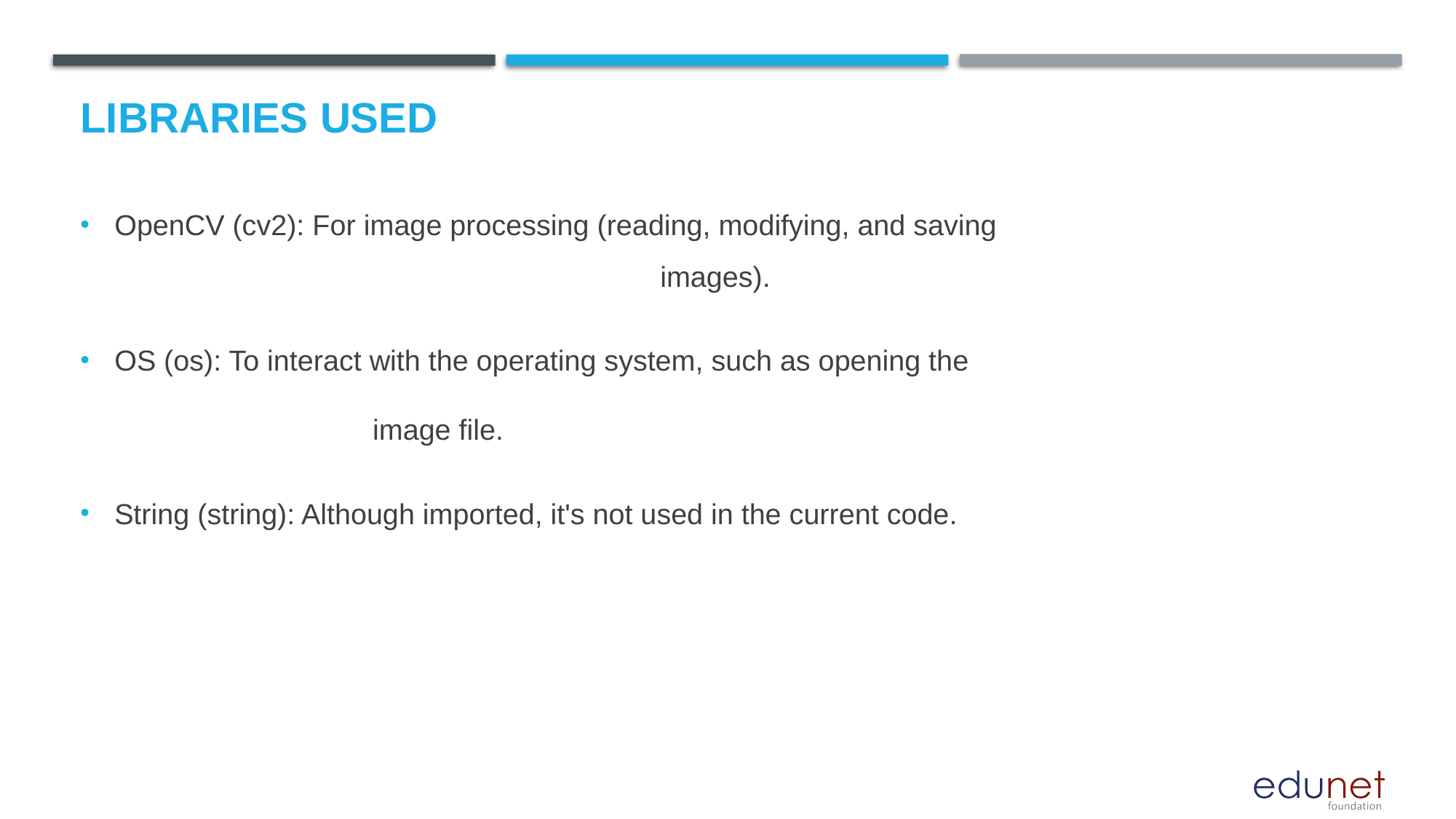

# LIBRARIES USED
OpenCV (cv2): For image processing (reading, modifying, and saving 					images).
OS (os): To interact with the operating system, such as opening the 			     image file.
String (string): Although imported, it's not used in the current code.